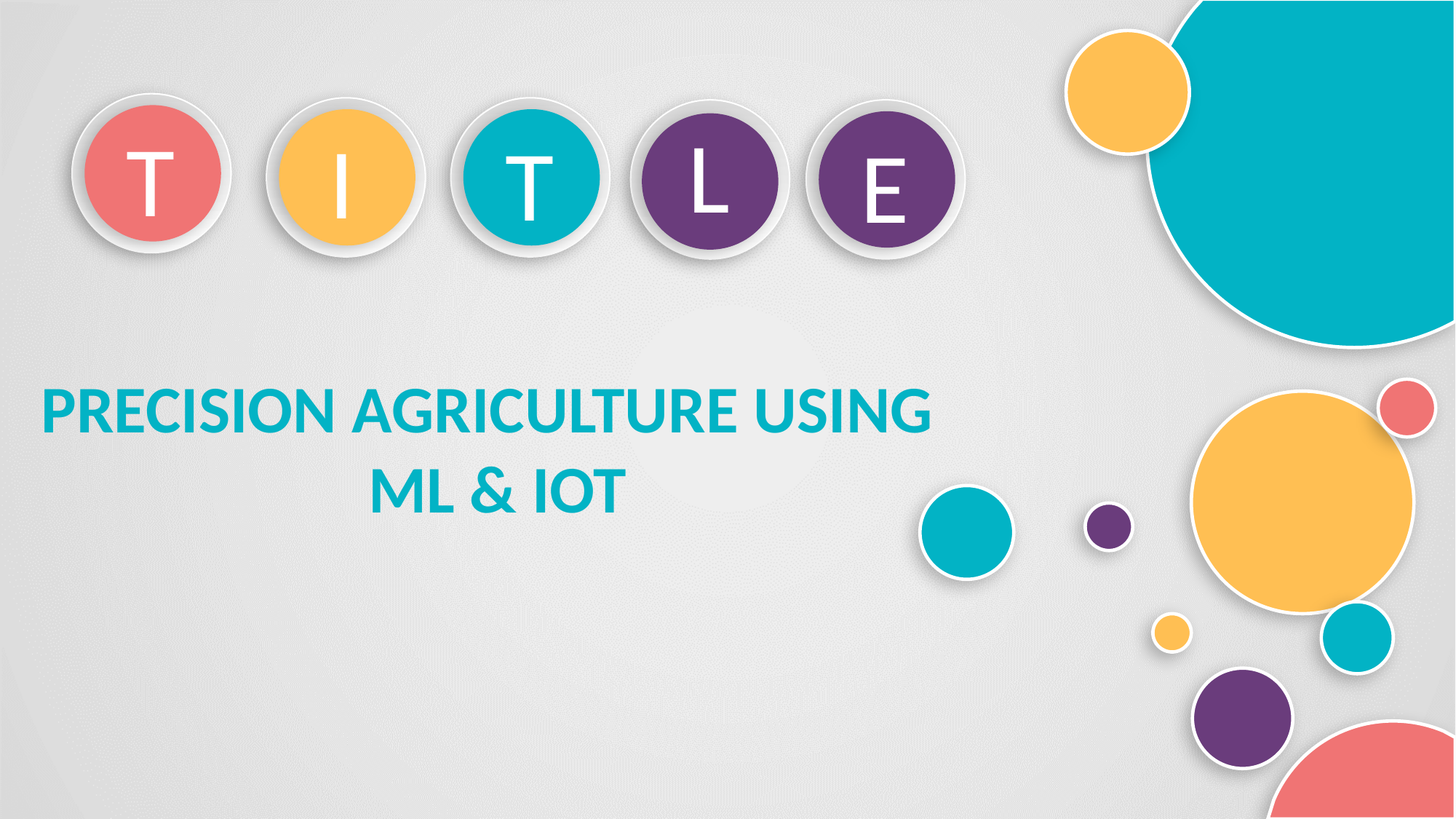

T

 I

T

E
L

PRECISION AGRICULTURE USING
			ML & IOT